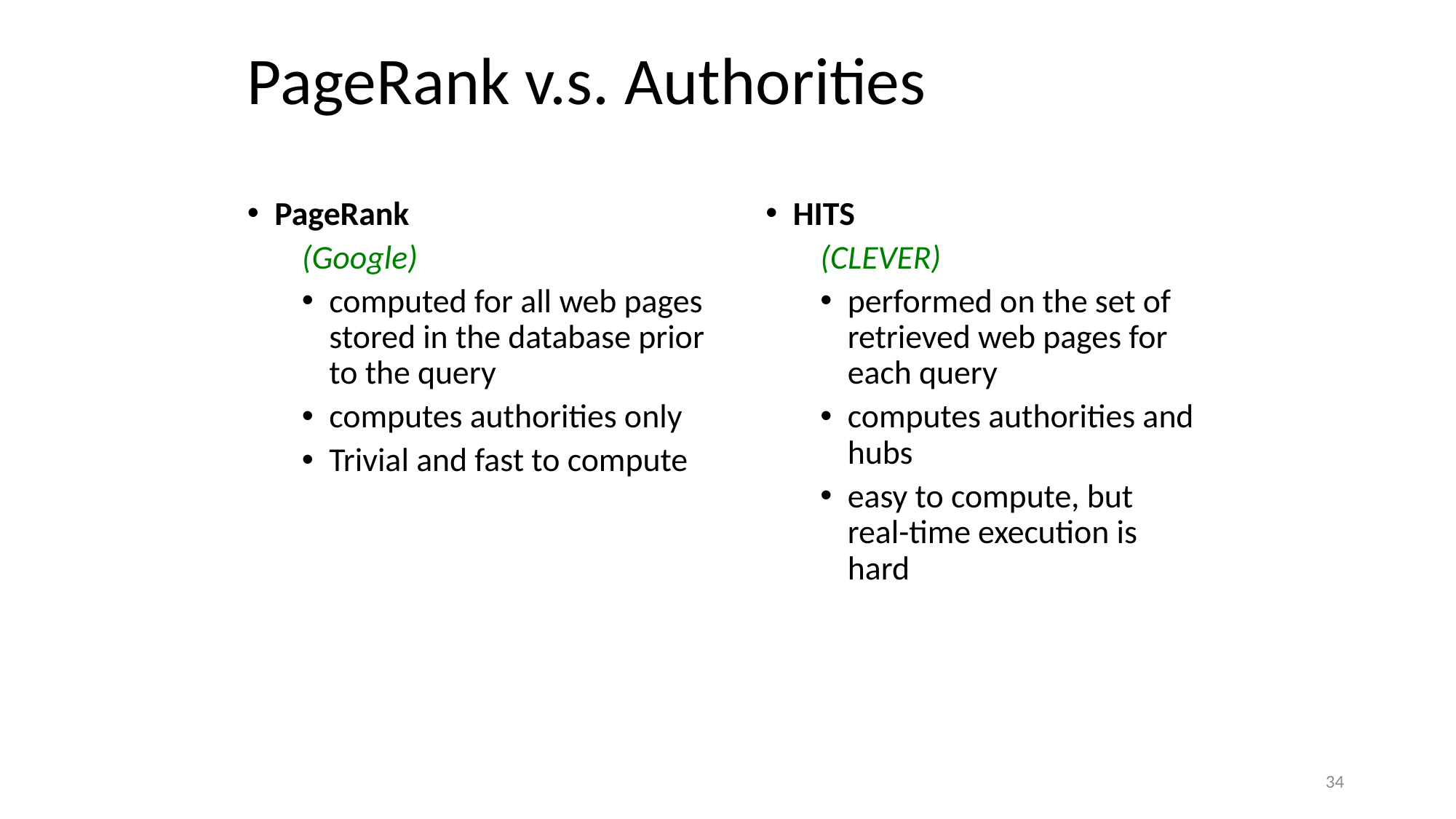

# PageRank v.s. Authorities
HITS
(CLEVER)
performed on the set of retrieved web pages for each query
computes authorities and hubs
easy to compute, but real-time execution is hard
PageRank
(Google)
computed for all web pages stored in the database prior to the query
computes authorities only
Trivial and fast to compute
34